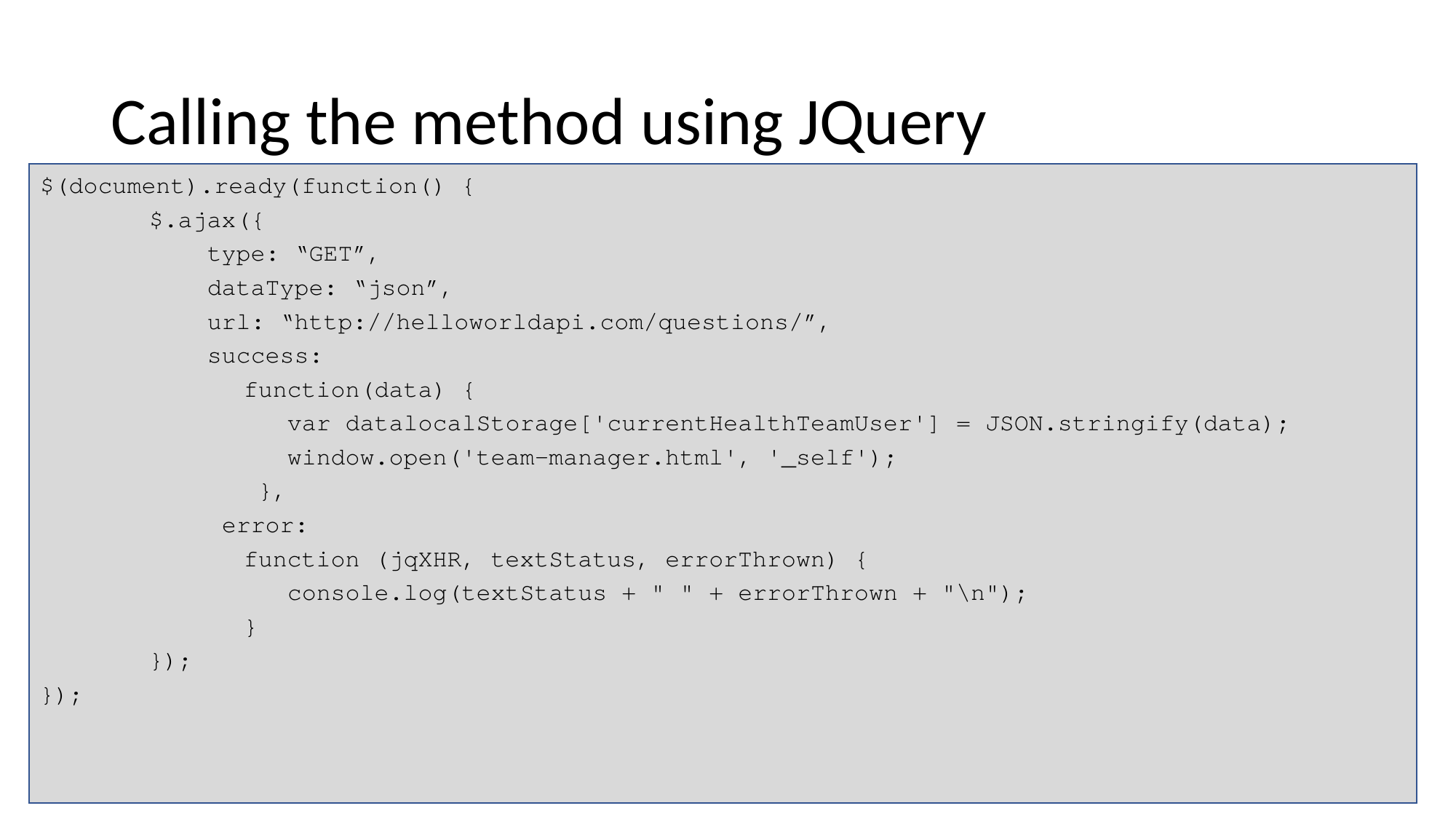

# Calling the method using JQuery
$(document).ready(function() {
	$.ajax({
	    type: “GET”,
	    dataType: “json”,
	    url: “http://helloworldapi.com/questions/”,
	    success:
              function(data) {
 		  var datalocalStorage['currentHealthTeamUser'] = JSON.stringify(data);
                 window.open('team-manager.html', '_self');
               },
	     error:
              function (jqXHR, textStatus, errorThrown) {
                 console.log(textStatus + " " + errorThrown + "\n");
              }
	});
});

10